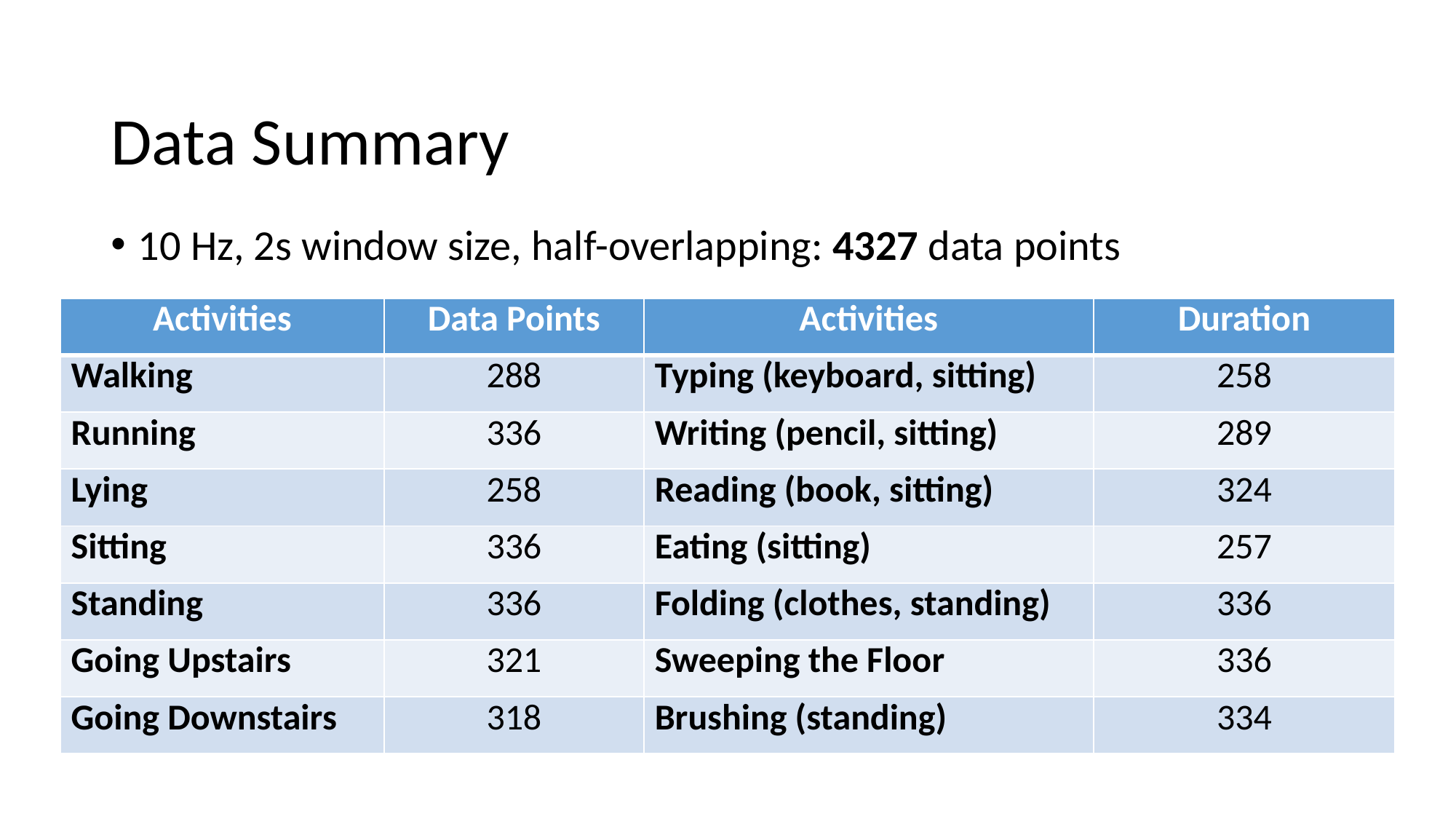

# Data Summary
10 Hz, 2s window size, half-overlapping: 4327 data points

| Activities | Data Points | Activities | Duration |
| --- | --- | --- | --- |
| Walking | 288 | Typing (keyboard, sitting) | 258 |
| Running | 336 | Writing (pencil, sitting) | 289 |
| Lying | 258 | Reading (book, sitting) | 324 |
| Sitting | 336 | Eating (sitting) | 257 |
| Standing | 336 | Folding (clothes, standing) | 336 |
| Going Upstairs | 321 | Sweeping the Floor | 336 |
| Going Downstairs | 318 | Brushing (standing) | 334 |